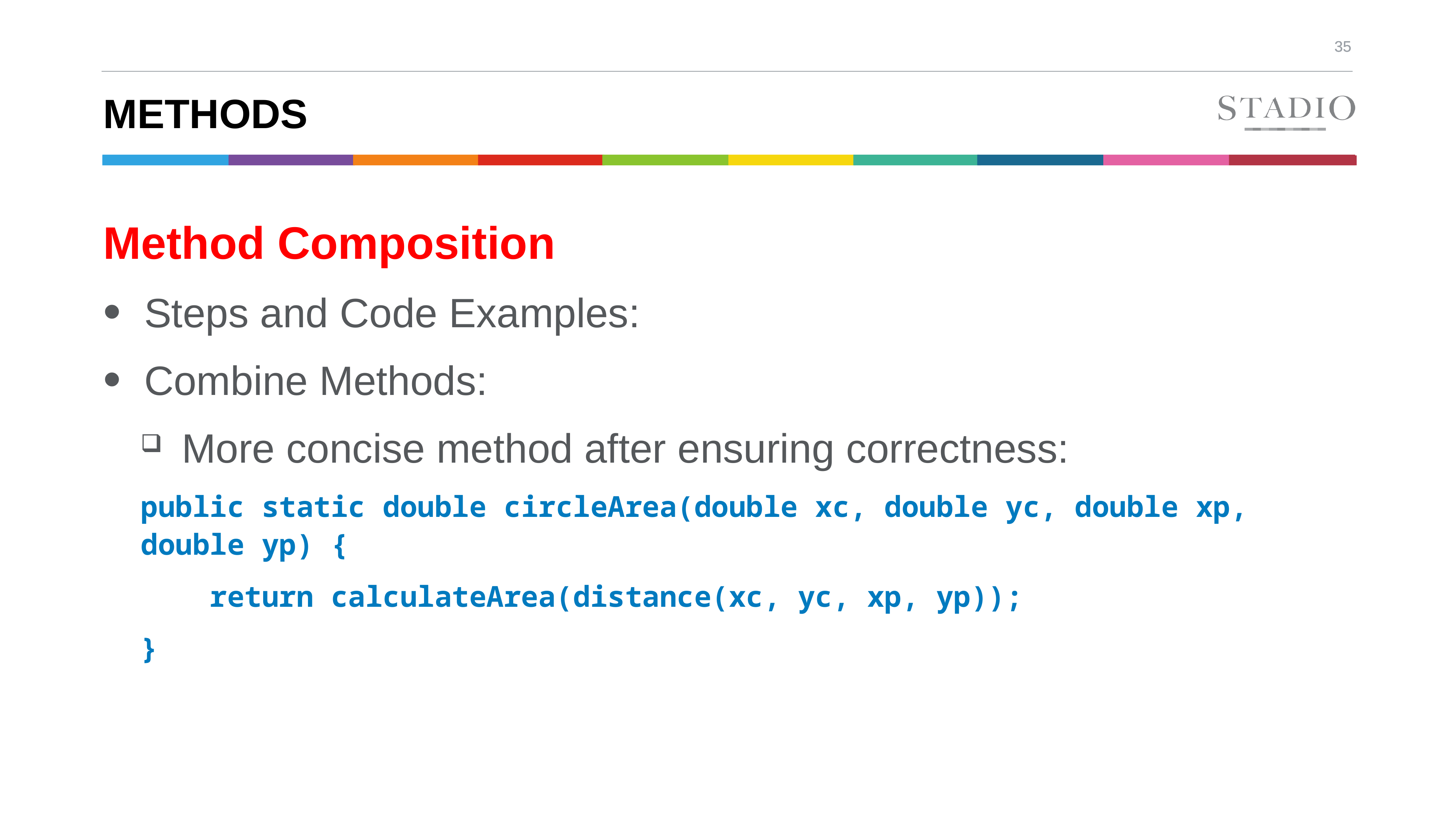

# methods

Method Composition
Steps and Code Examples:
Combine Methods:
More concise method after ensuring correctness:
public static double circleArea(double xc, double yc, double xp, double yp) {
    return calculateArea(distance(xc, yc, xp, yp));
}